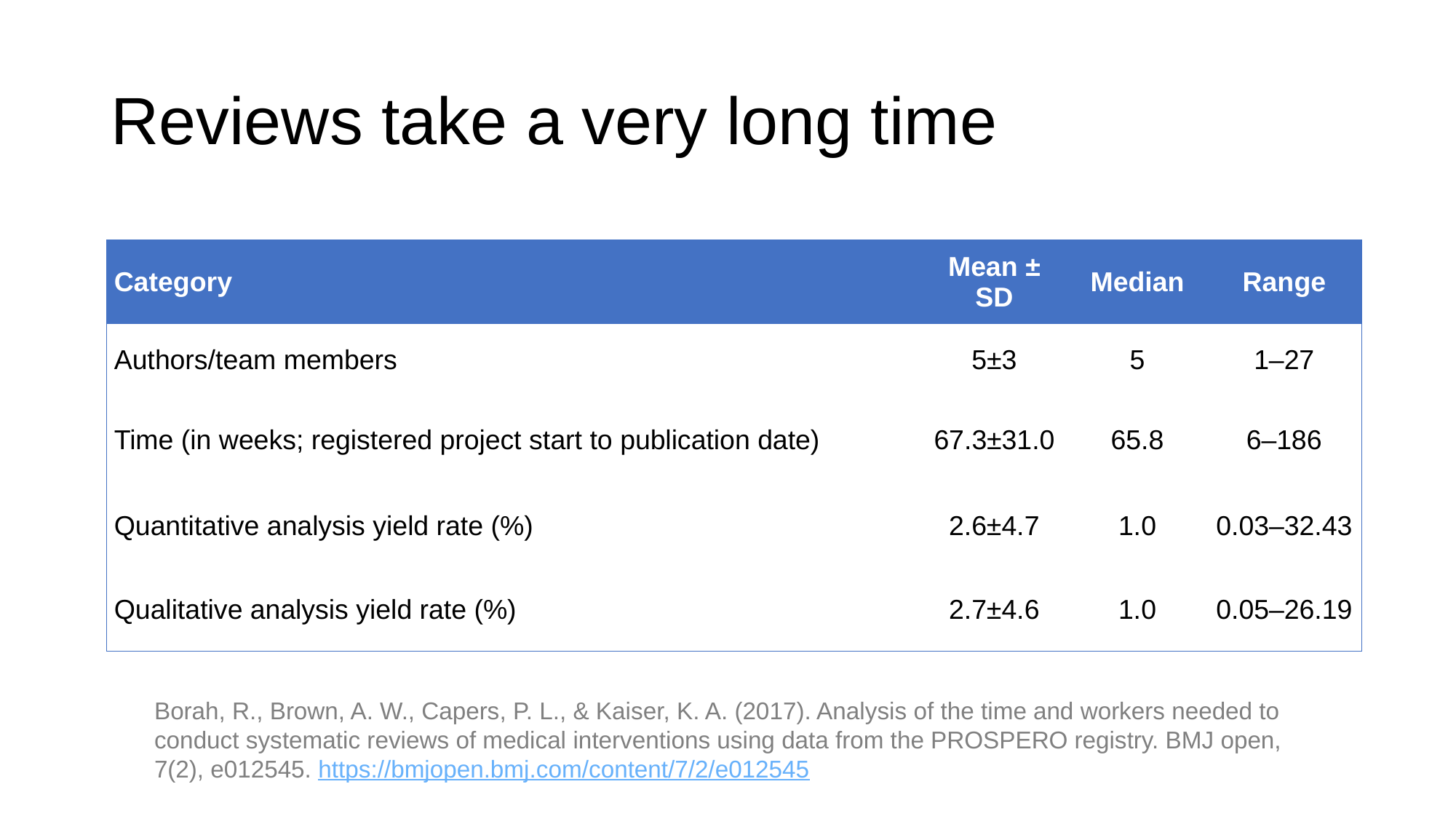

# Reviews take a very long time
| Category | Mean ± SD | Median | Range |
| --- | --- | --- | --- |
| Authors/team members | 5±3 | 5 | 1–27 |
| Time (in weeks; registered project start to publication date) | 67.3±31.0 | 65.8 | 6–186 |
| Quantitative analysis yield rate (%) | 2.6±4.7 | 1.0 | 0.03–32.43 |
| Qualitative analysis yield rate (%) | 2.7±4.6 | 1.0 | 0.05–26.19 |
Borah, R., Brown, A. W., Capers, P. L., & Kaiser, K. A. (2017). Analysis of the time and workers needed to conduct systematic reviews of medical interventions using data from the PROSPERO registry. BMJ open, 7(2), e012545. https://bmjopen.bmj.com/content/7/2/e012545